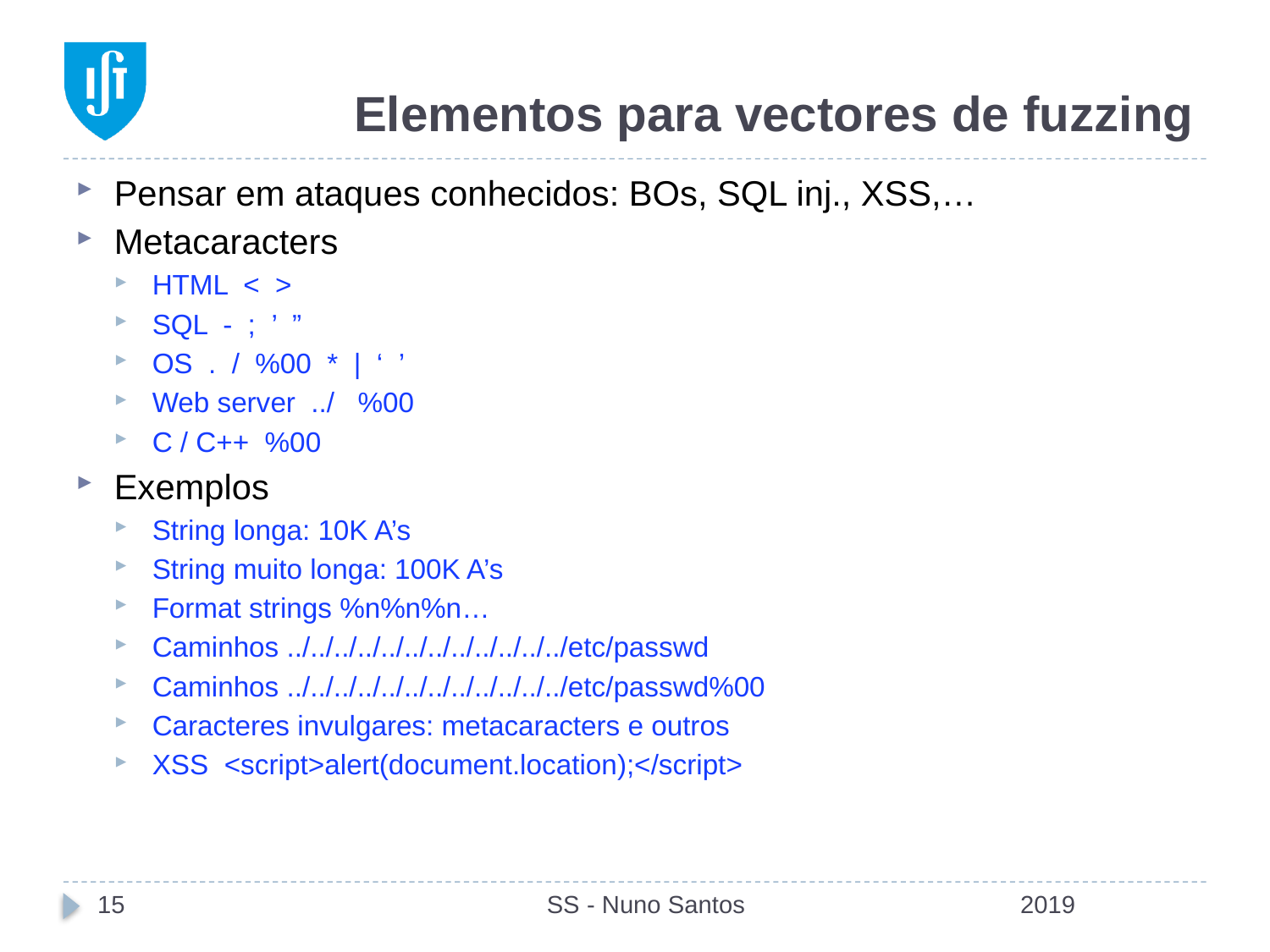

# Elementos para vectores de fuzzing
Pensar em ataques conhecidos: BOs, SQL inj., XSS,…
Metacaracters
HTML  <  >
SQL  -  ;  ’  ”
OS  .  /  %00  *  |  ‘  ’
Web server  ../   %00
C / C++  %00
Exemplos
String longa: 10K A’s
String muito longa: 100K A’s
Format strings %n%n%n…
Caminhos ../../../../../../../../../../../../etc/passwd
Caminhos ../../../../../../../../../../../../etc/passwd%00
Caracteres invulgares: metacaracters e outros
XSS  <script>alert(document.location);</script>

15
SS - Nuno Santos
2019